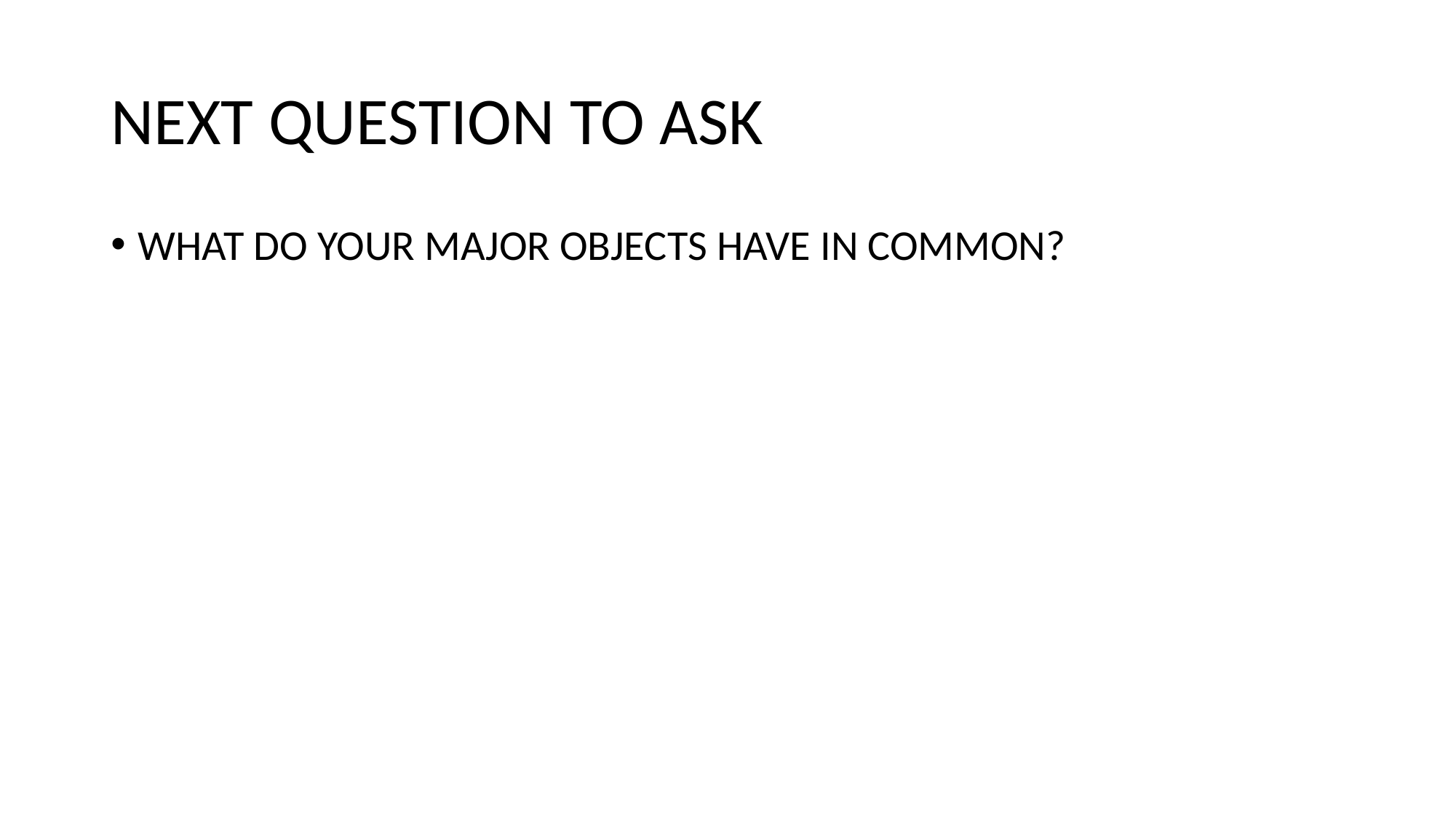

# NEXT QUESTION TO ASK
WHAT DO YOUR MAJOR OBJECTS HAVE IN COMMON?